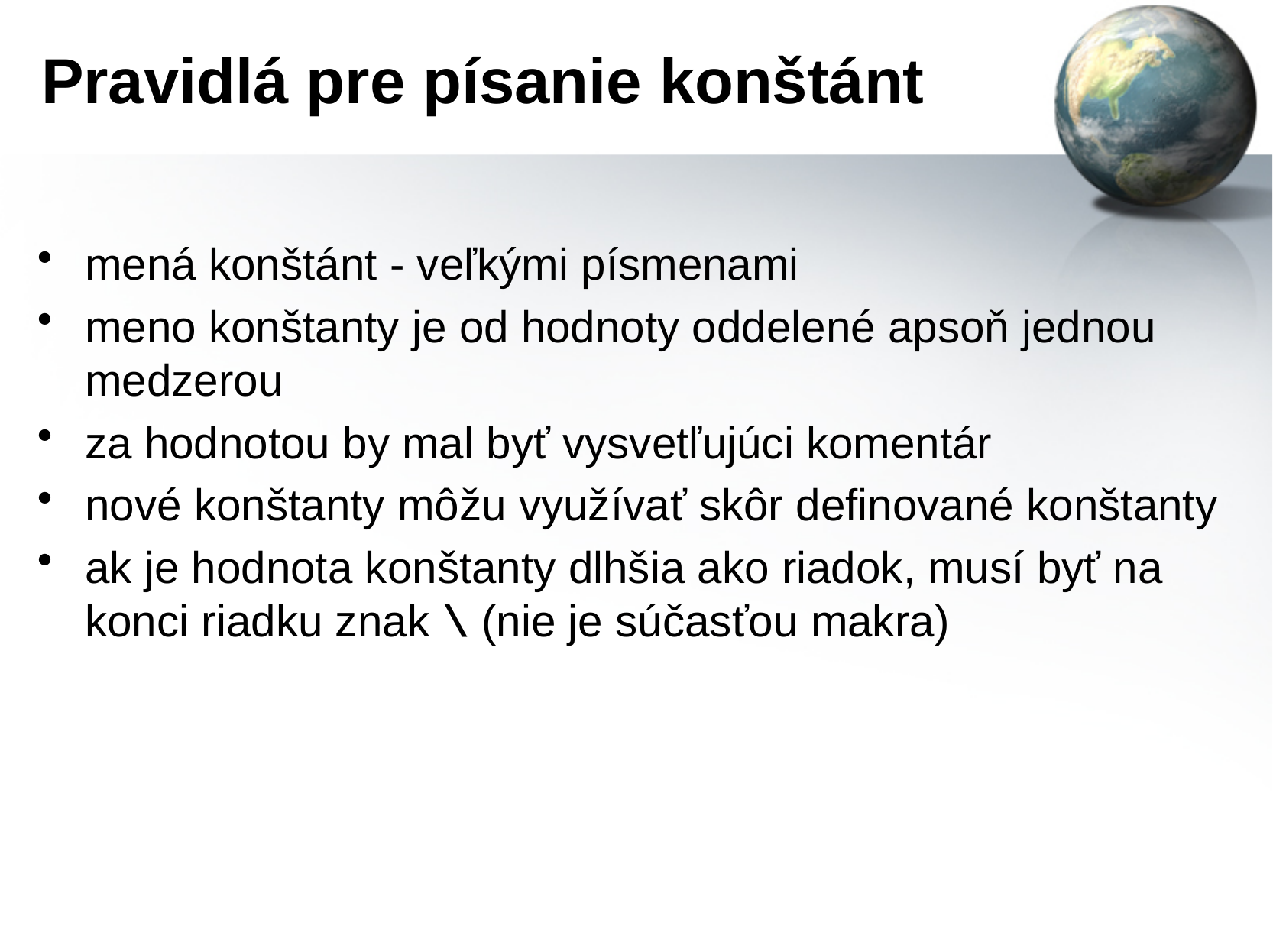

# Pravidlá pre písanie konštánt
mená konštánt - veľkými písmenami
meno konštanty je od hodnoty oddelené apsoň jednou  medzerou
za hodnotou by mal byť vysvetľujúci komentár
nové konštanty môžu využívať skôr definované konštanty
ak je hodnota konštanty dlhšia ako riadok, musí byť na konci riadku znak \ (nie je súčasťou makra)